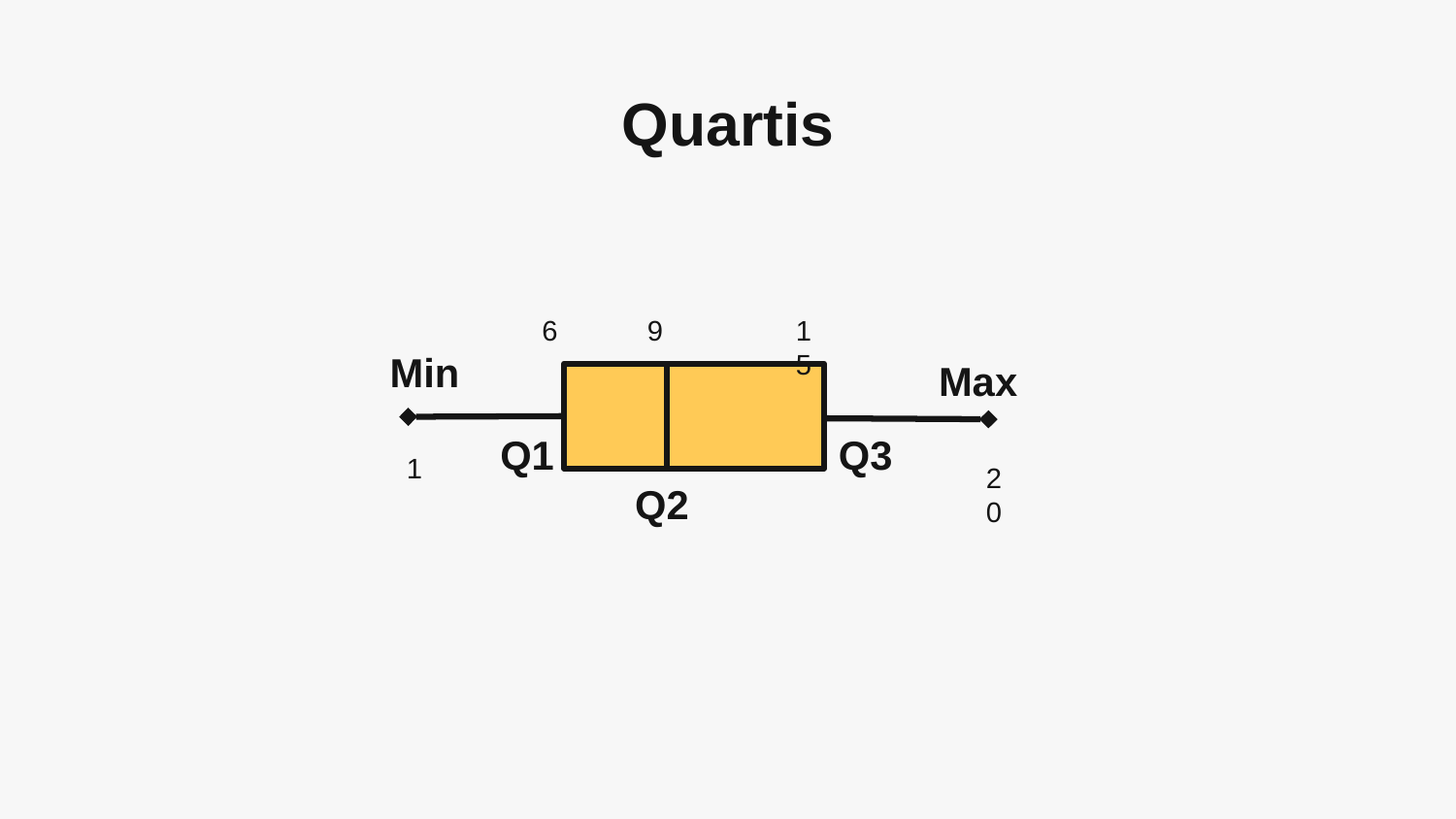

# Quartis
6
9
15
Min
Max

Q1
Q3
1
20
Q2